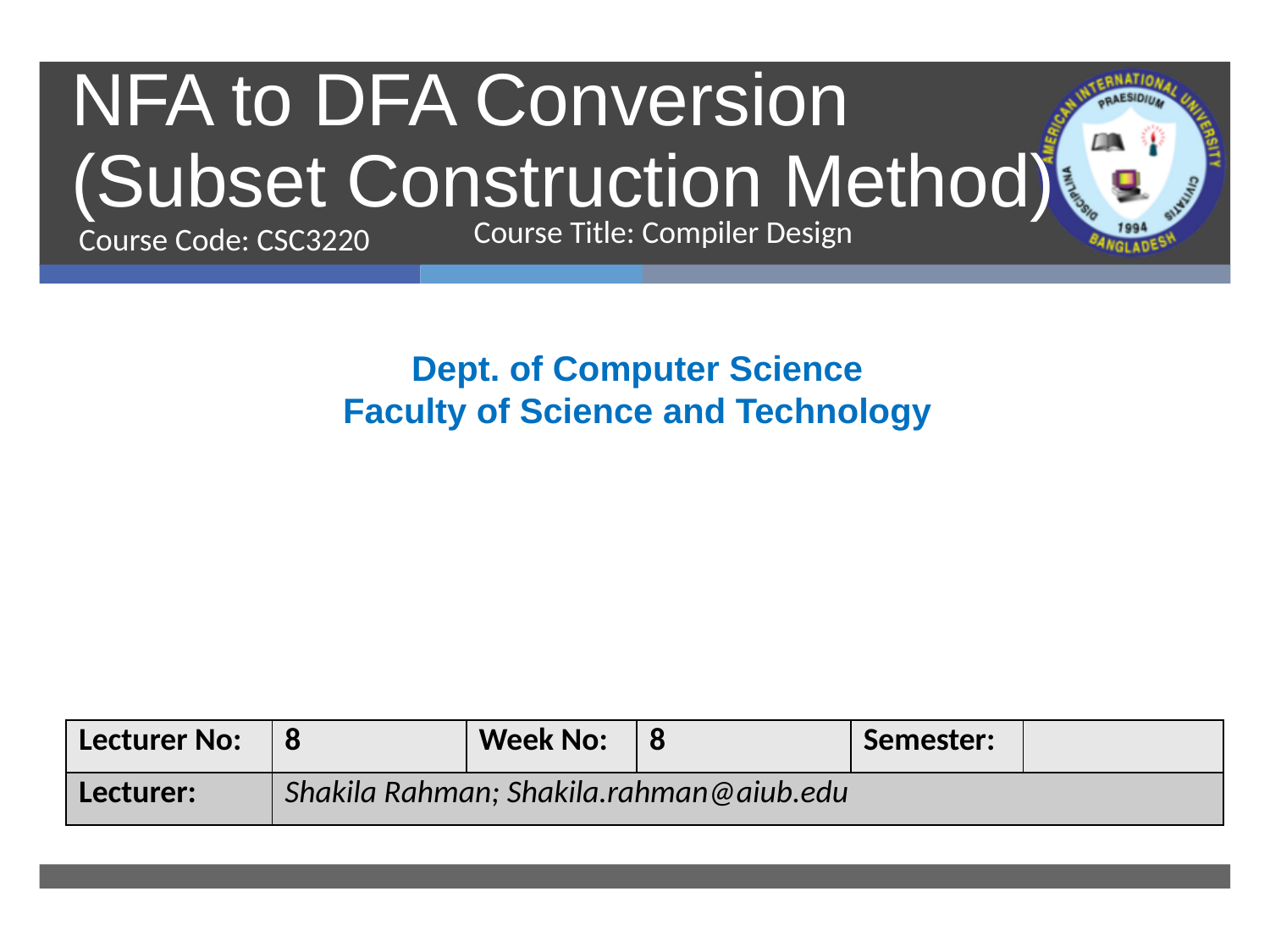

# NFA to DFA Conversion (Subset Construction Method)
Course Code: CSC3220
Course Title: Compiler Design
Dept. of Computer Science
Faculty of Science and Technology
| Lecturer No: | 8 | Week No: | 8 | Semester: |  |
| --- | --- | --- | --- | --- | --- |
| Lecturer: | Shakila Rahman; Shakila.rahman@aiub.edu |  |  |  |  |